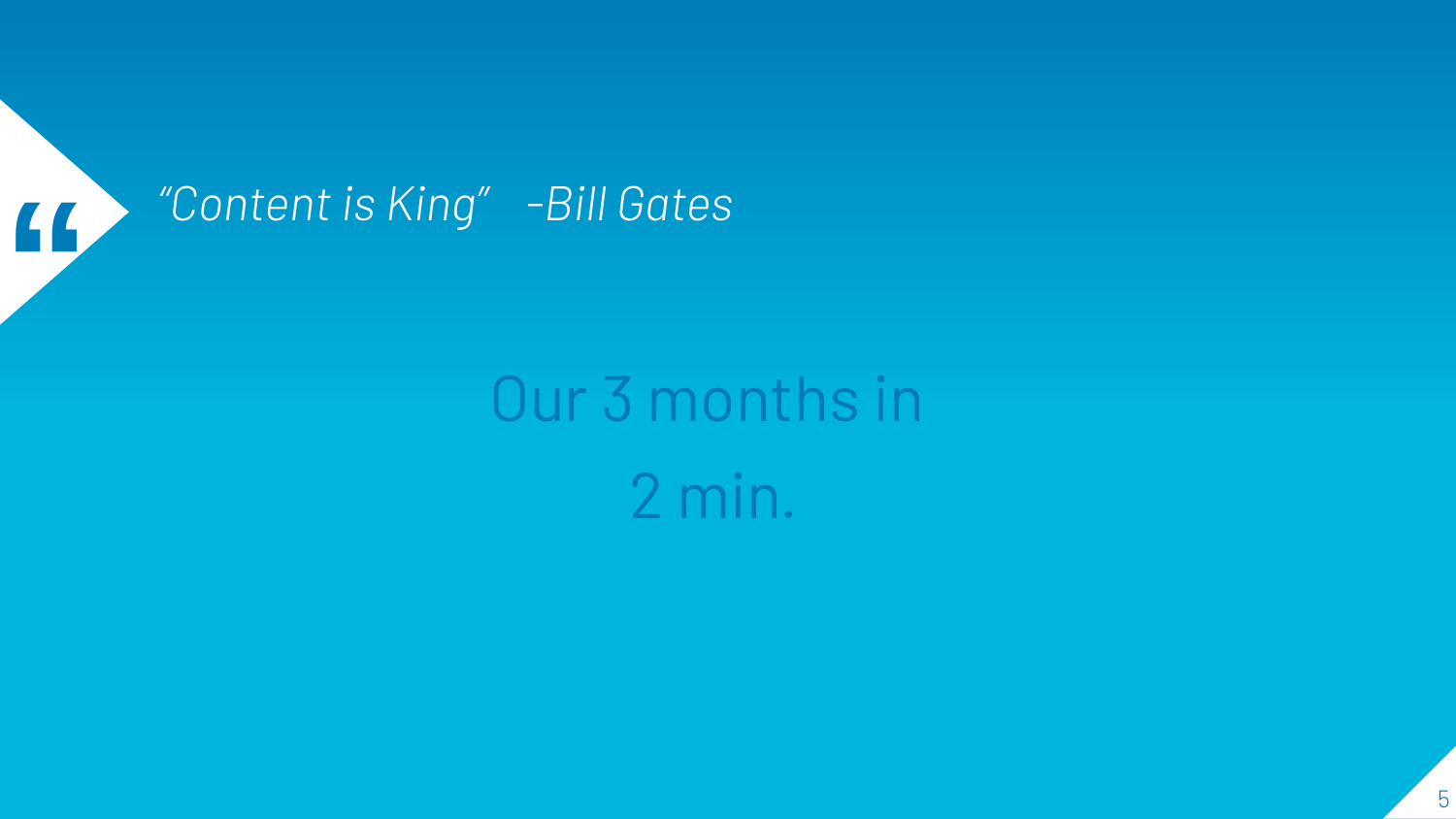

“Content is King”    -Bill Gates

Our 3 months in
2 min.

5